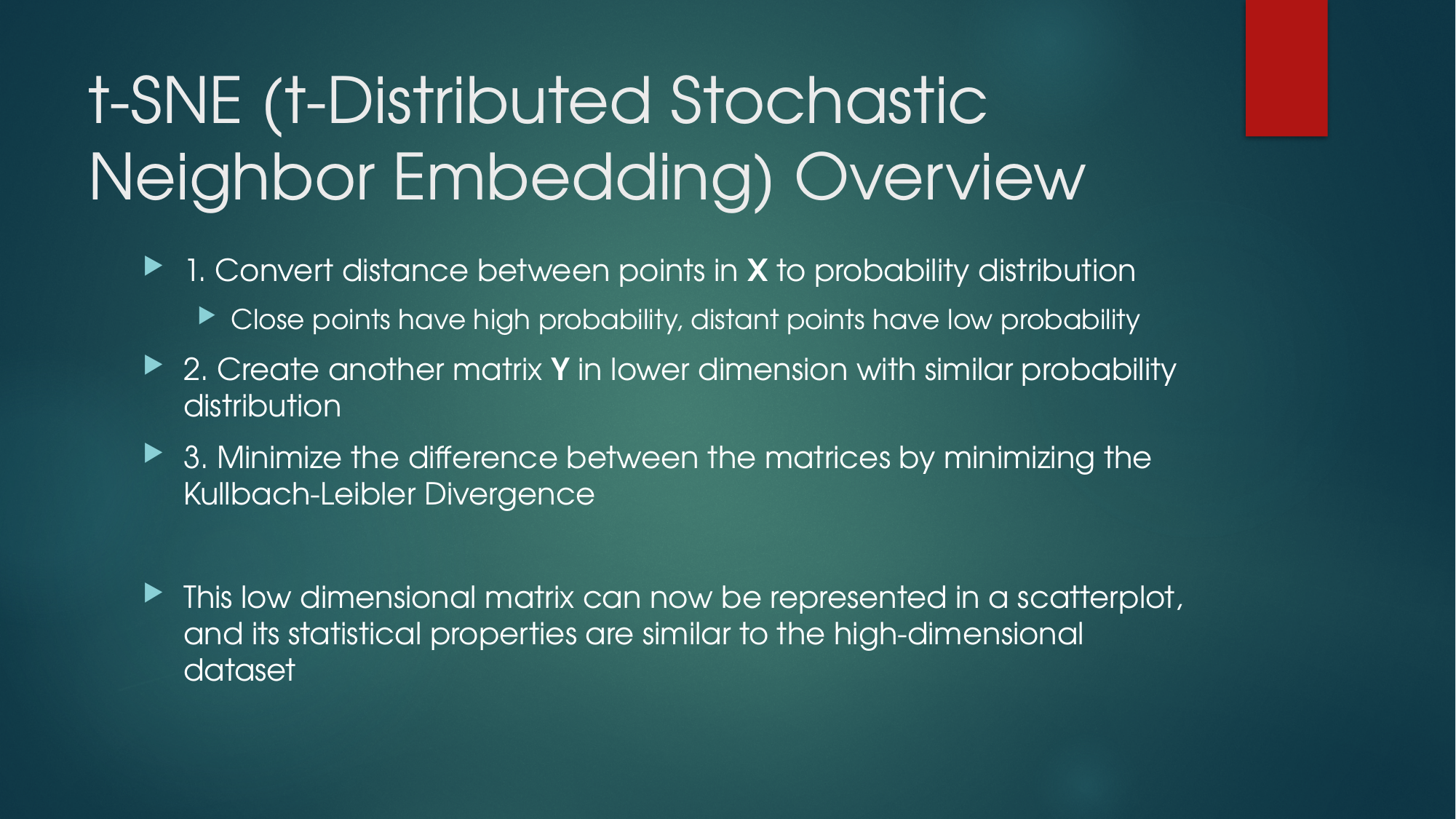

# t-SNE (t-Distributed Stochastic Neighbor Embedding) Overview
1. Convert distance between points in X to probability distribution
Close points have high probability, distant points have low probability
2. Create another matrix Y in lower dimension with similar probability distribution
3. Minimize the difference between the matrices by minimizing the Kullbach-Leibler Divergence

This low dimensional matrix can now be represented in a scatterplot, and its statistical properties are similar to the high-dimensional dataset